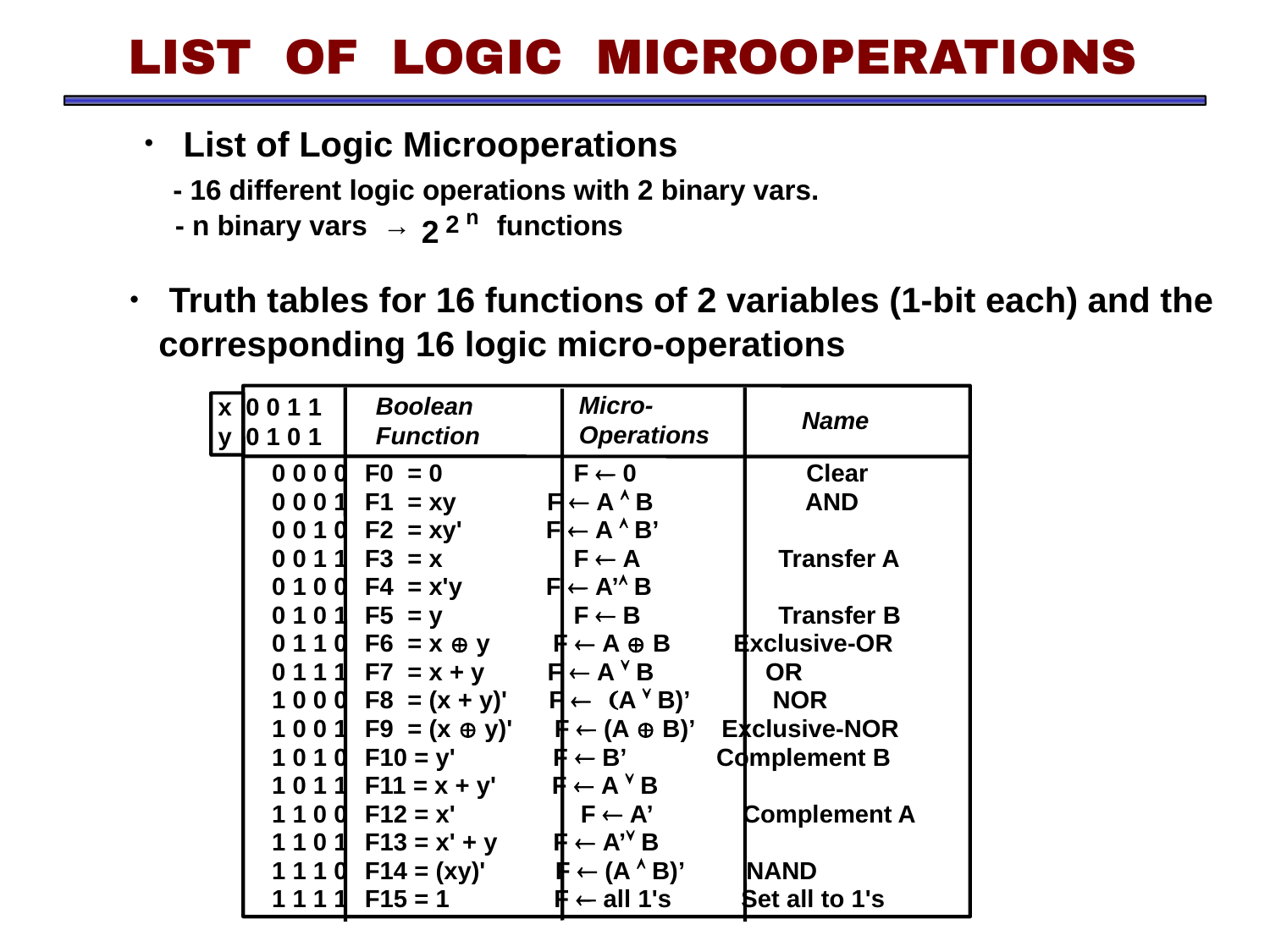

# LIST  OF  LOGIC  MICROOPERATIONS
 List of Logic Microoperations
   - 16 different logic operations with 2 binary vars.
    - n binary vars  →           functions

n
2
2

 Truth tables for 16 functions of 2 variables (1-bit each) and the
   corresponding 16 logic micro-operations

Micro-
Operations
Boolean
Function
x  0 0 1 1
y  0 1 0 1

Name
0 0 0 0	  F0  = 0	             F ← 0	                Clear
0 0 0 1	  F1  = xy             F ← A ∧ B	                AND
0 0 1 0	  F2  = xy'            F ← A ∧ B’
0 0 1 1	  F3  = x	             F ← A	            Transfer A
0 1 0 0	  F4  = x'y            F ← A’∧ B
0 1 0 1	  F5  = y	             F ← B	            Transfer B
0 1 1 0	  F6  = x ⊕ y         F ← A ⊕ B         Exclusive-OR
0 1 1 1	  F7  = x + y         F ← A ∨ B                OR
1 0 0 0	  F8  = (x + y)'      F ←  (A ∨ B)’            NOR
1 0 0 1	  F9  = (x ⊕ y)'      F ← (A ⊕ B)’    Exclusive-NOR
1 0 1 0	  F10 = y'              F ← B’             Complement B
1 0 1 1	  F11 = x + y'        F ← A ∨ B
1 1 0 0	  F12 = x'	              F ← A’             Complement A
1 1 0 1	  F13 = x' + y        F ← A’∨ B
1 1 1 0	  F14 = (xy)'          F ← (A ∧ B)’         NAND
1 1 1 1	  F15 = 1               F ← all 1's          Set all to 1's